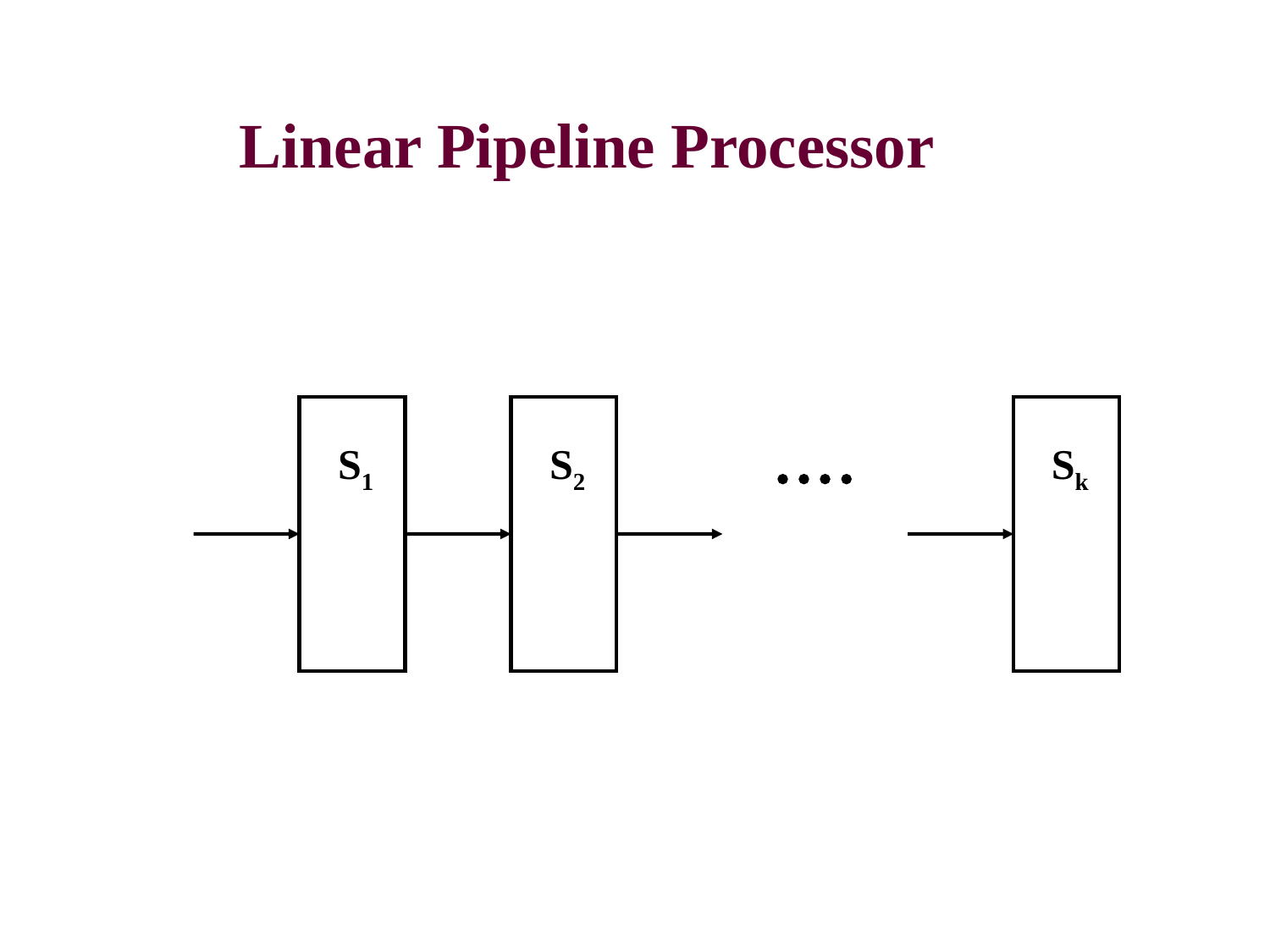

# Linear Pipeline Processor

S2

Sk

S1
• • • •